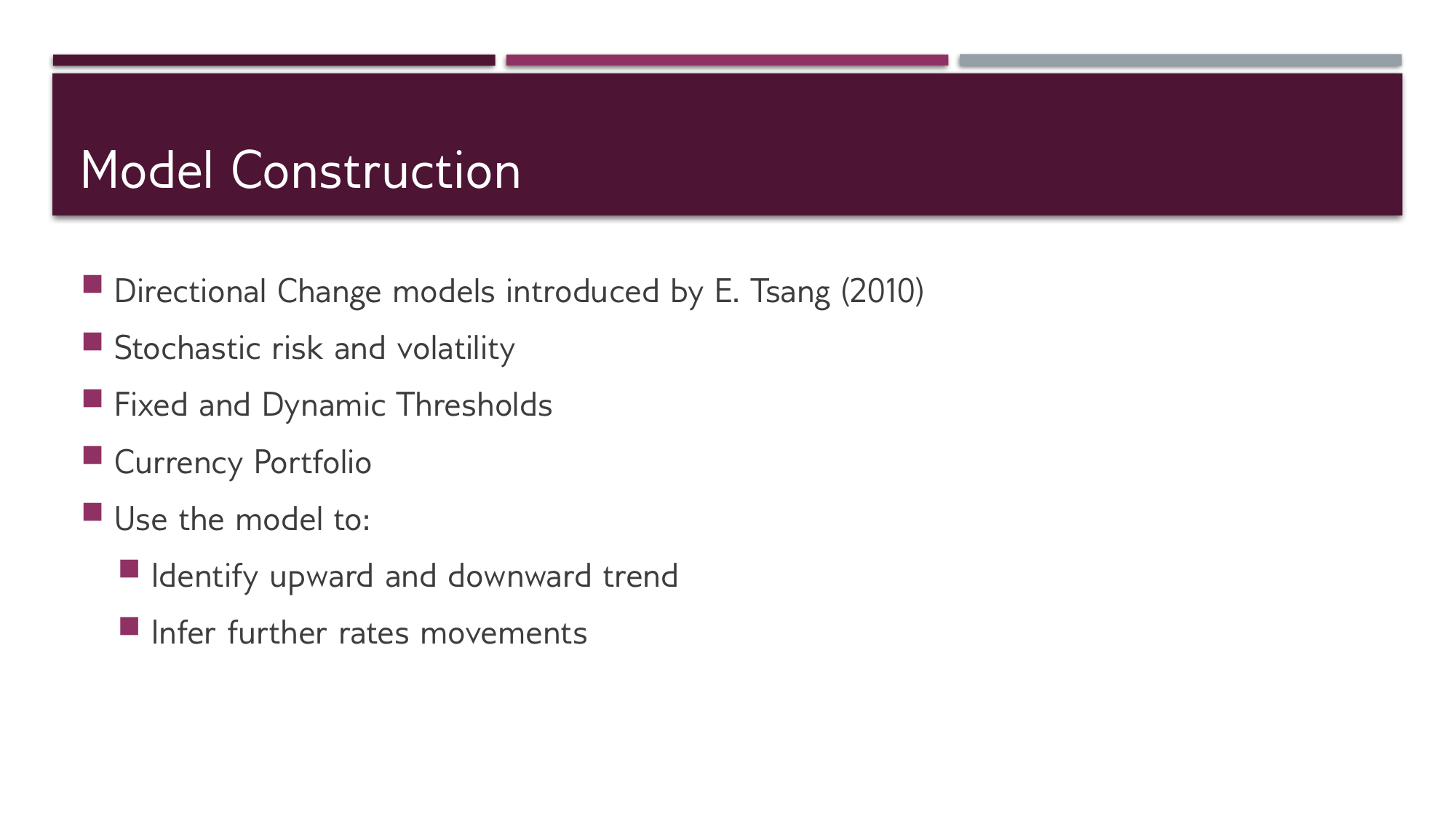

# Model Construction
Directional Change models introduced by E. Tsang (2010)
Stochastic risk and volatility
Fixed and Dynamic Thresholds
Currency Portfolio
Use the model to:
Identify upward and downward trend
Infer further rates movements